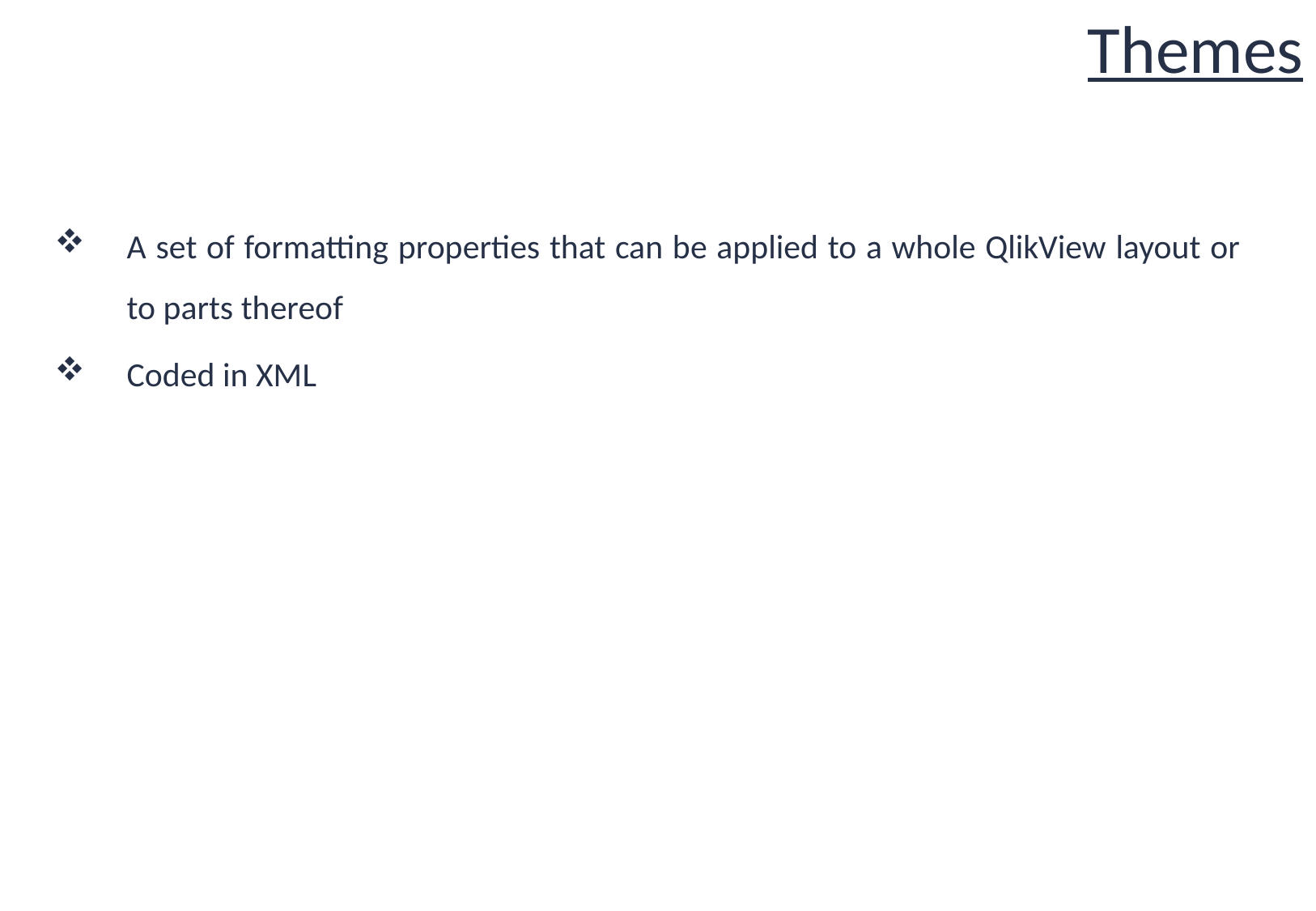

# Themes
A set of formatting properties that can be applied to a whole QlikView layout or to parts thereof
Coded in XML